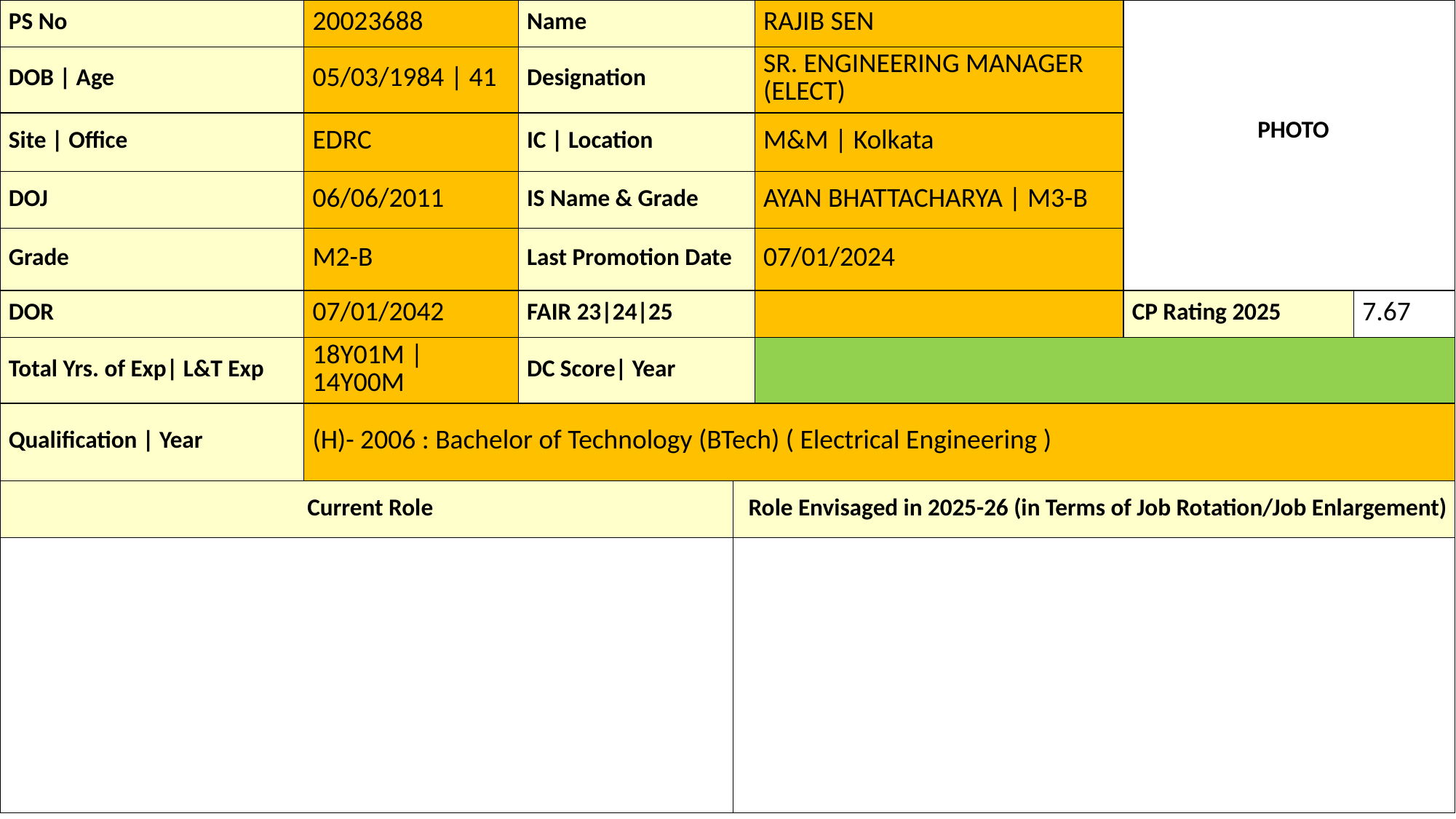

| PS No | 20023688 | Name |  | RAJIB SEN | PHOTO |  |
| --- | --- | --- | --- | --- | --- | --- |
| DOB | Age | 05/03/1984 | 41 | Designation |  | SR. ENGINEERING MANAGER (ELECT) |  |  |
| Site | Office | EDRC | IC | Location |  | M&M | Kolkata |  |  |
| DOJ | 06/06/2011 | IS Name & Grade |  | AYAN BHATTACHARYA | M3-B |  |  |
| Grade | M2-B | Last Promotion Date |  | 07/01/2024 |  |  |
| DOR | 07/01/2042 | FAIR 23|24|25 |  |  | CP Rating 2025 | 7.67 |
| Total Yrs. of Exp| L&T Exp | 18Y01M | 14Y00M | DC Score| Year |  |  |  |  |
| Qualification | Year | (H)- 2006 : Bachelor of Technology (BTech) ( Electrical Engineering ) |  |  |  |  |  |
| Current Role |  |  | Role Envisaged in 2025-26 (in Terms of Job Rotation/Job Enlargement) |  |  |  |
|  |  |  |  |  |  |  |